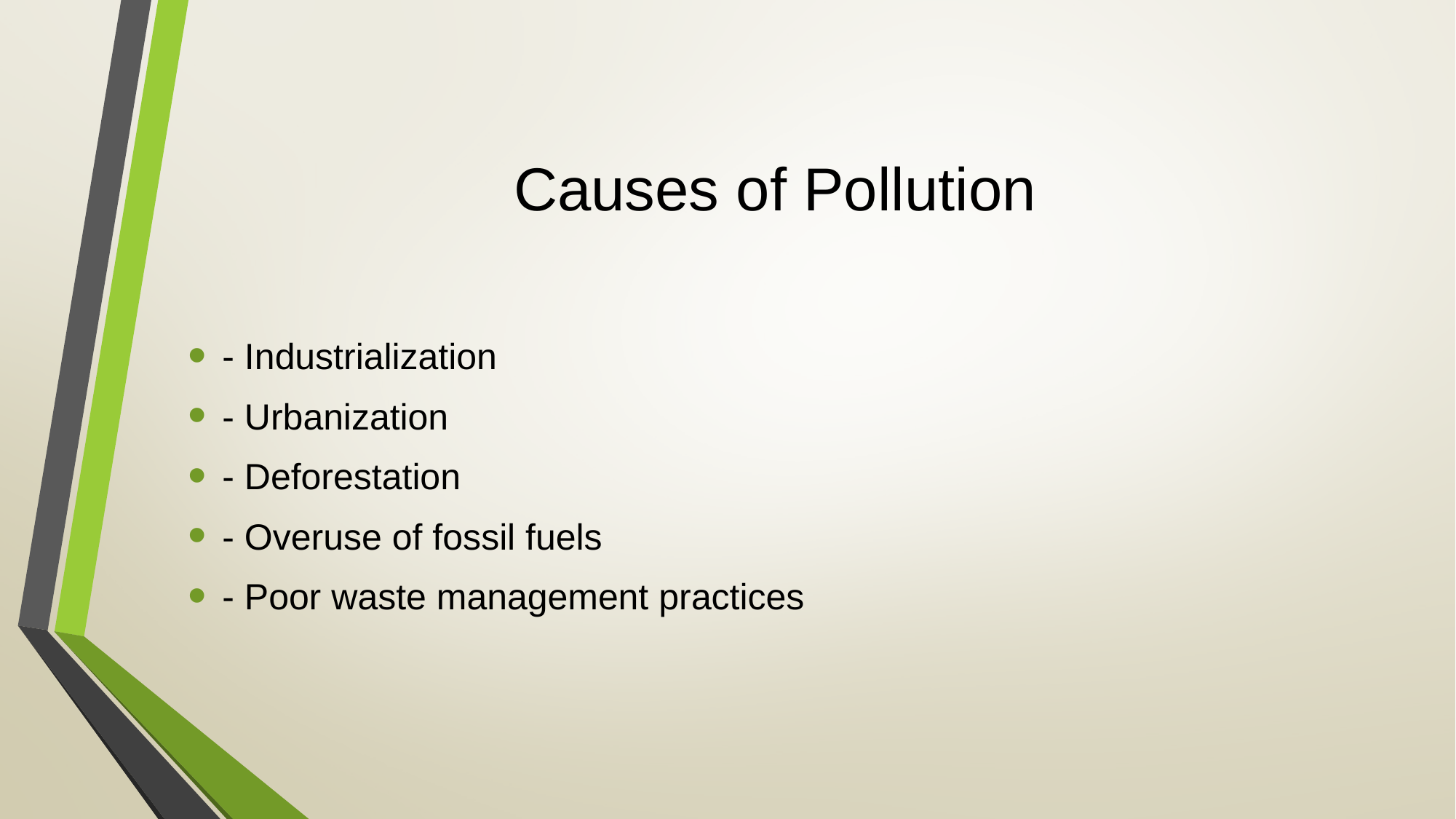

# Causes of Pollution
- Industrialization
- Urbanization
- Deforestation
- Overuse of fossil fuels
- Poor waste management practices